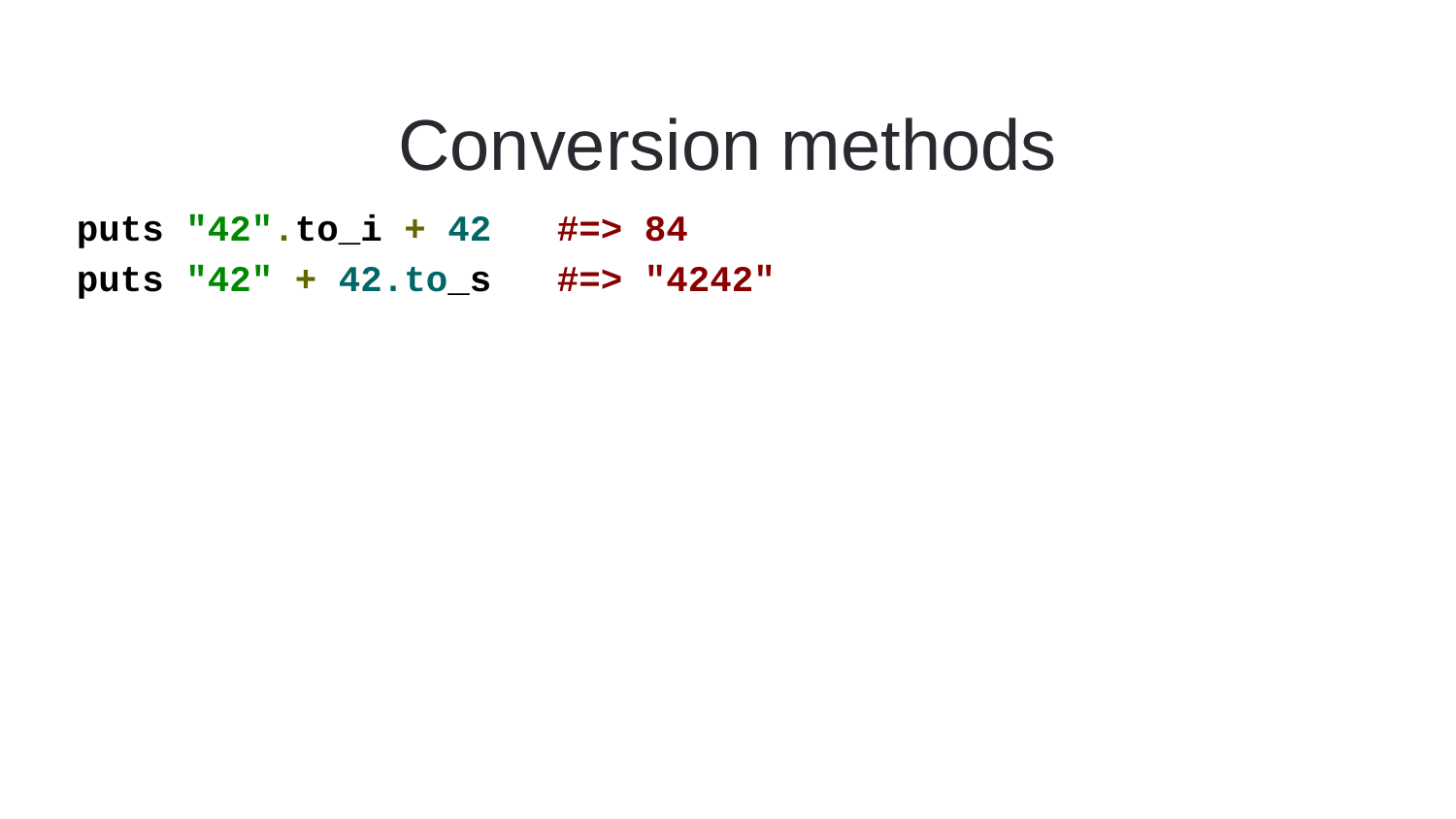

# Conversion methods
puts "42".to_i + 42   #=> 84
puts "42" + 42.to_s   #=> "4242"